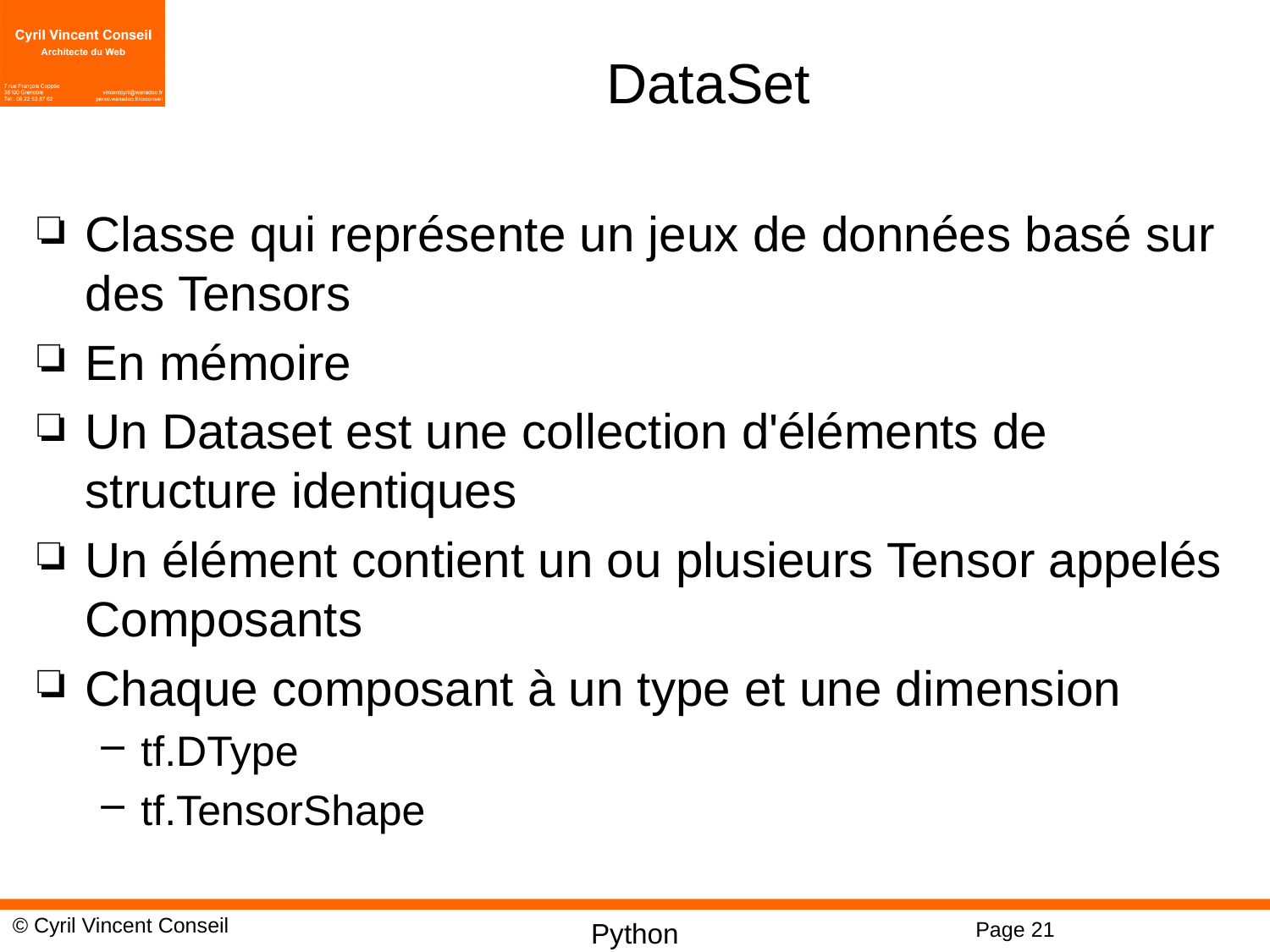

# DataSet
Classe qui représente un jeux de données basé sur des Tensors
En mémoire
Un Dataset est une collection d'éléments de structure identiques
Un élément contient un ou plusieurs Tensor appelés Composants
Chaque composant à un type et une dimension
tf.DType
tf.TensorShape